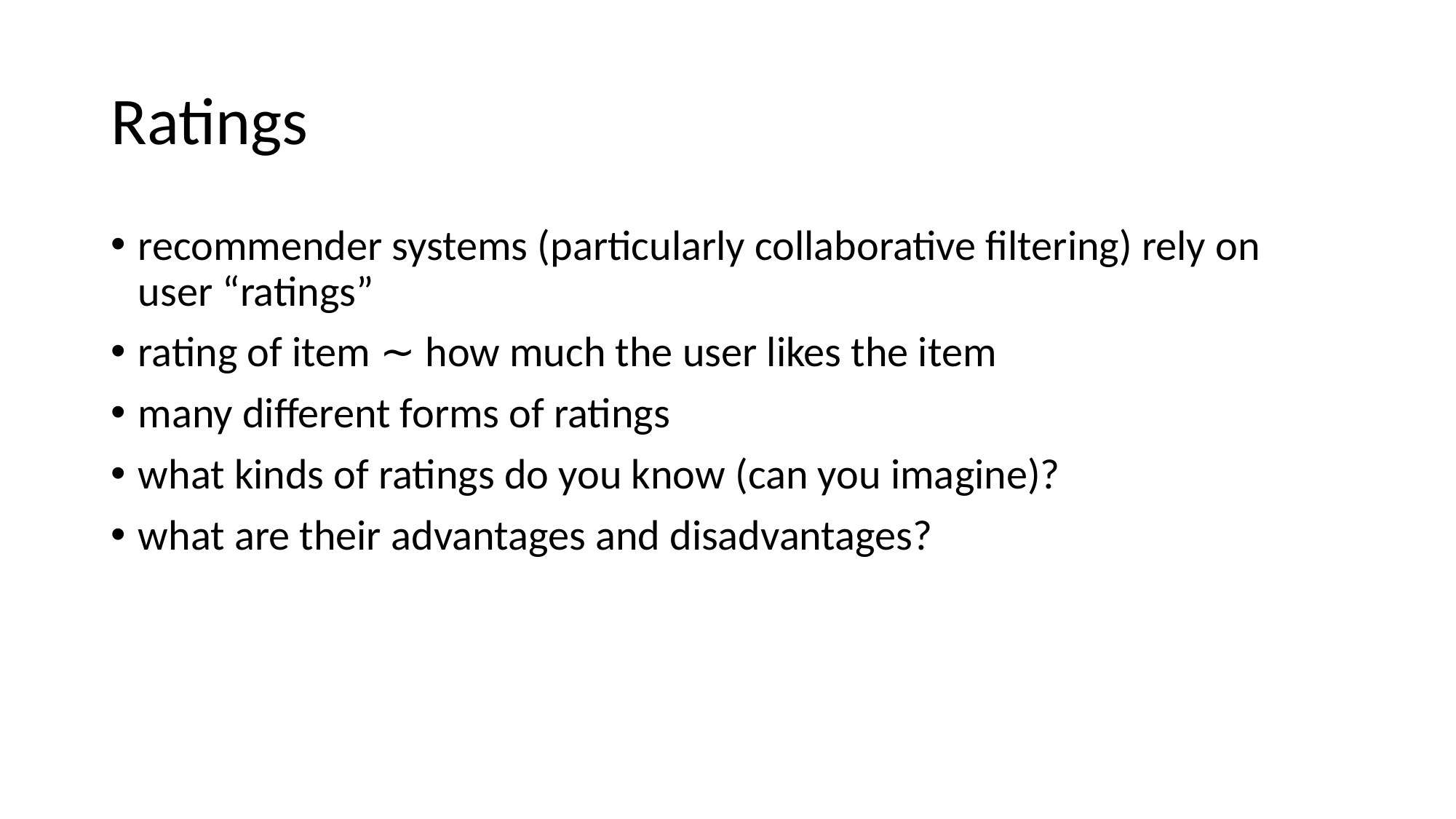

# Ratings
recommender systems (particularly collaborative filtering) rely on user “ratings”
rating of item ∼ how much the user likes the item
many different forms of ratings
what kinds of ratings do you know (can you imagine)?
what are their advantages and disadvantages?